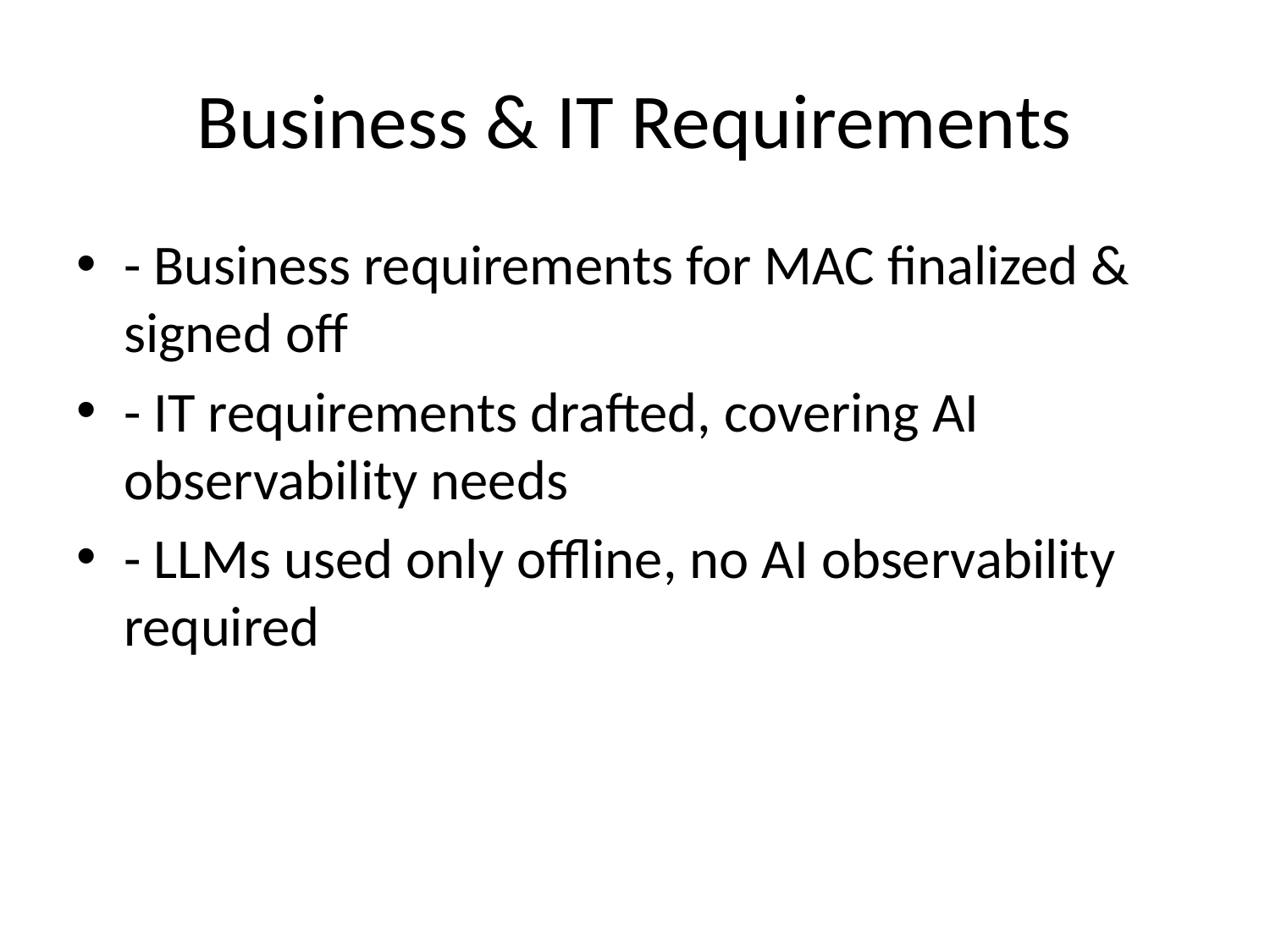

# Business & IT Requirements
- Business requirements for MAC finalized & signed off
- IT requirements drafted, covering AI observability needs
- LLMs used only offline, no AI observability required